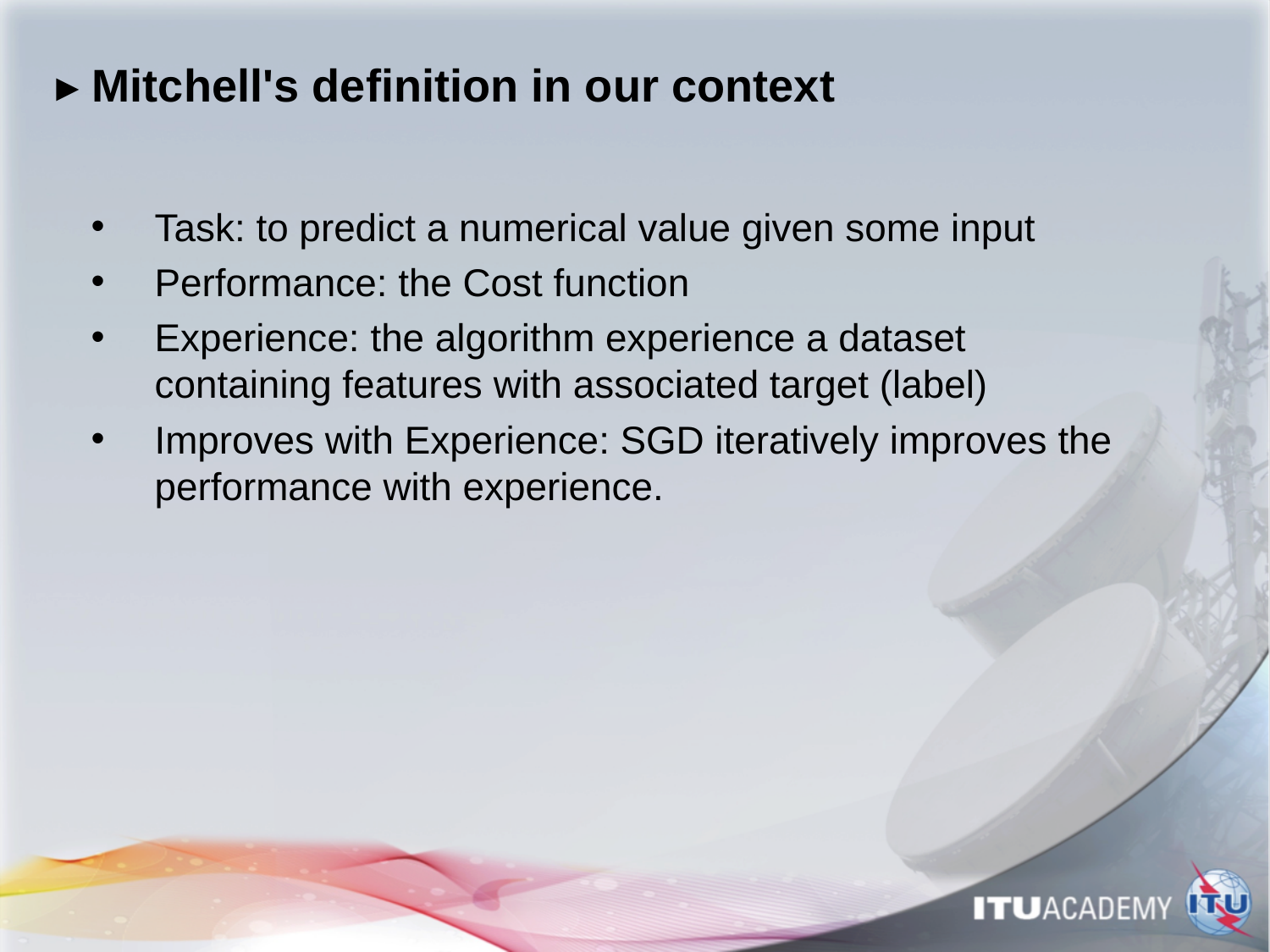

# ▸ Mitchell's definition in our context
Task: to predict a numerical value given some input
Performance: the Cost function
Experience: the algorithm experience a dataset containing features with associated target (label)
Improves with Experience: SGD iteratively improves the performance with experience.